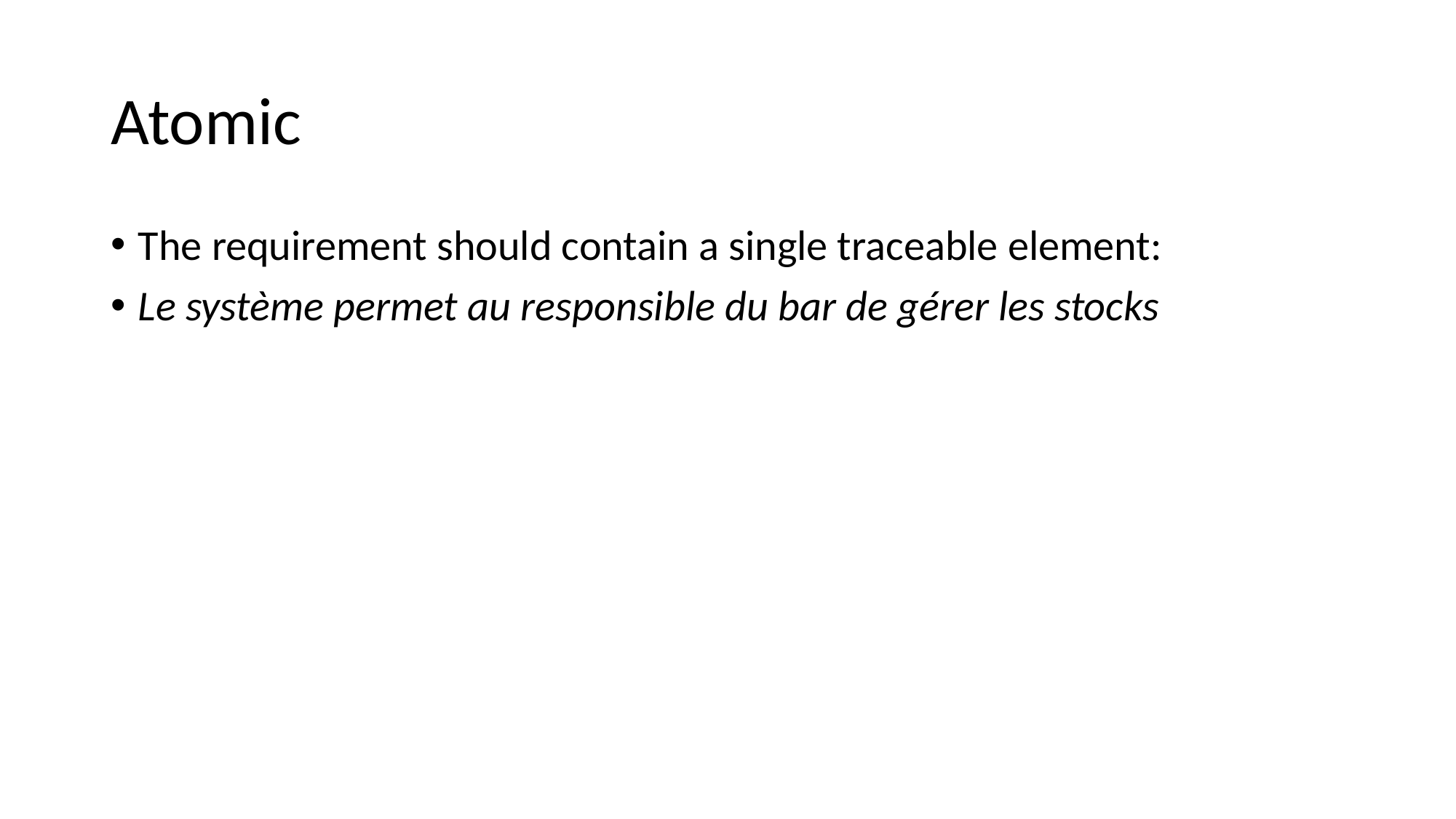

# Atomic
The requirement should contain a single traceable element:
Le système permet au responsible du bar de gérer les stocks